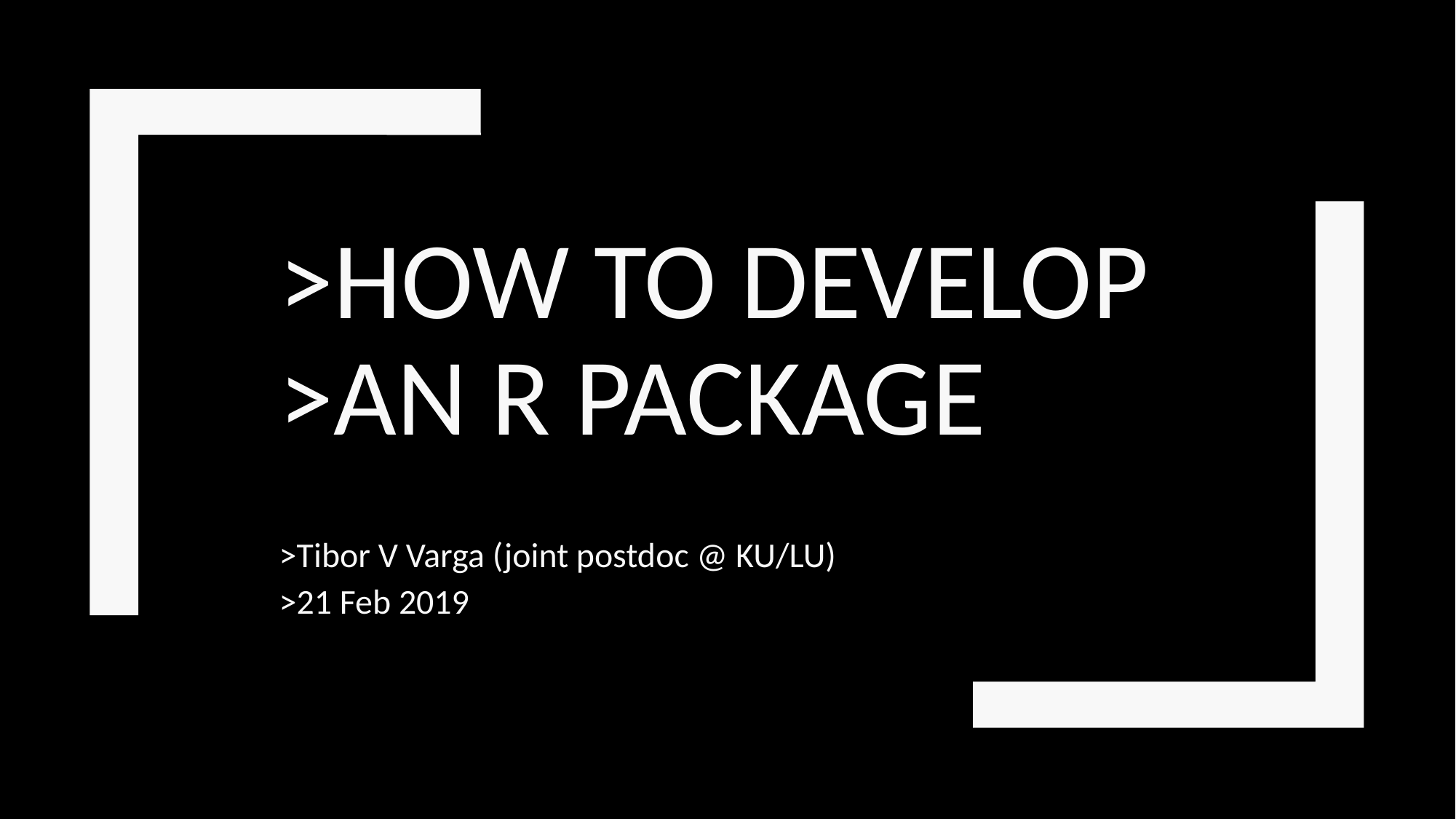

# >How to develop >an r package
>Tibor V Varga (joint postdoc @ KU/LU)
>21 Feb 2019